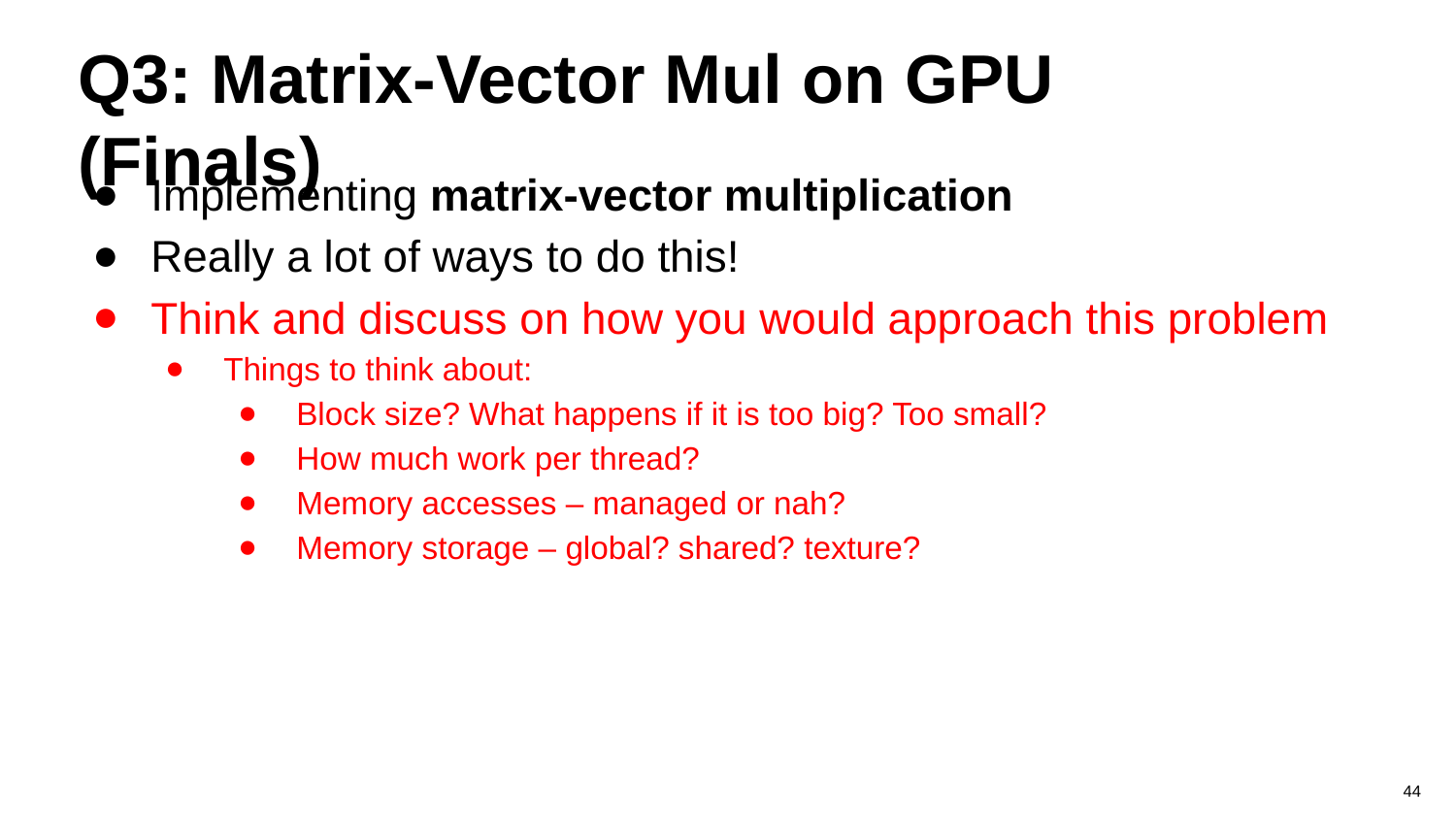

# Q3: Matrix-Vector Mul on GPU (Finals)

Implementing matrix-vector multiplication
Really a lot of ways to do this!
Think and discuss on how you would approach this problem
Things to think about:
Block size? What happens if it is too big? Too small?
How much work per thread?
Memory accesses – managed or nah?
Memory storage – global? shared? texture?
44